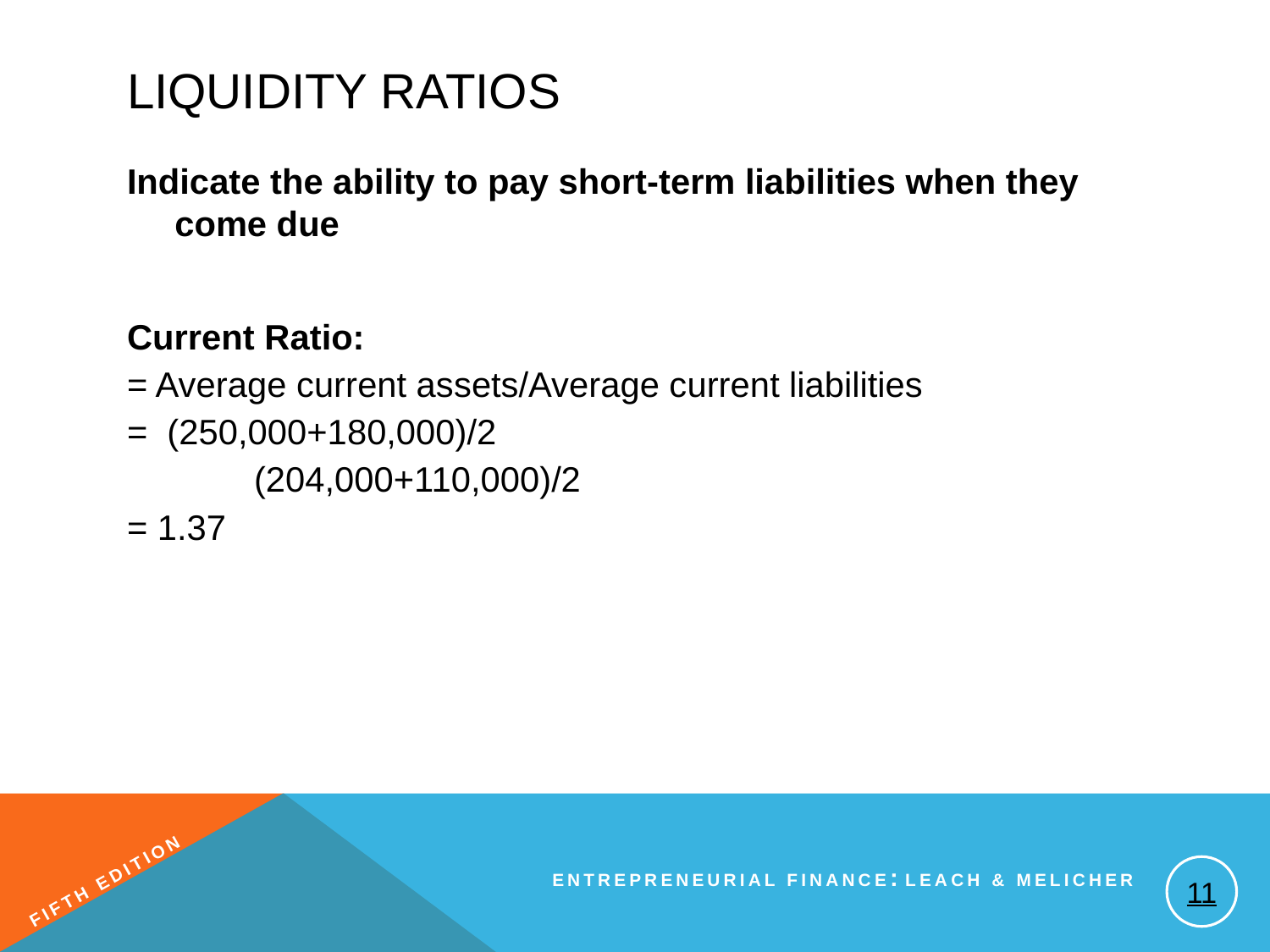

# Liquidity Ratios
Indicate the ability to pay short-term liabilities when they come due

Current Ratio:
= Average current assets/Average current liabilities
=  (250,000+180,000)/2
	(204,000+110,000)/2
= 1.37
11